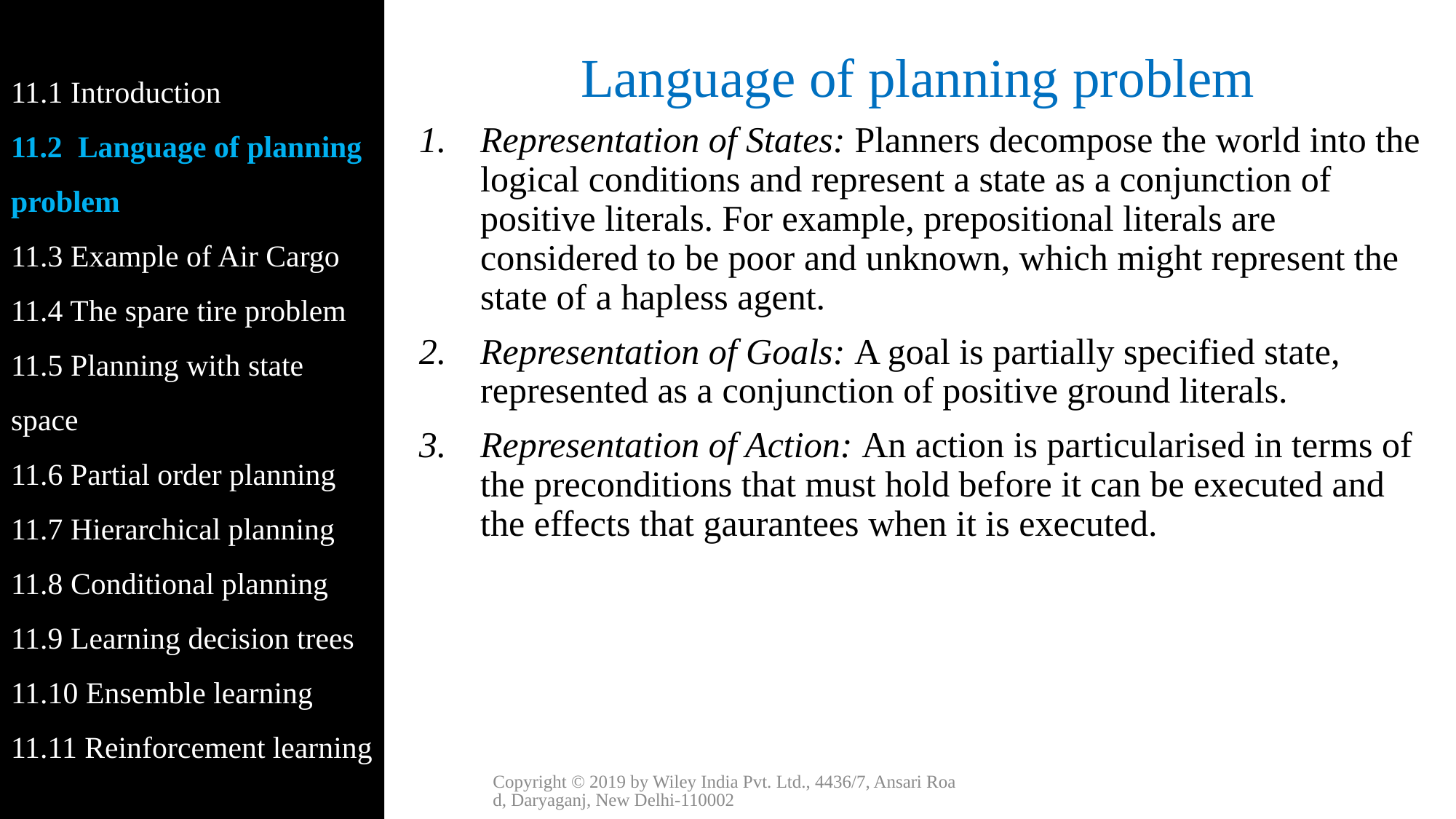

11.1 Introduction
11.2  Language of planning problem
11.3 Example of Air Cargo
11.4 The spare tire problem
11.5 Planning with state space
11.6 Partial order planning
11.7 Hierarchical planning
11.8 Conditional planning
11.9 Learning decision trees
11.10 Ensemble learning
11.11 Reinforcement learning
# Language of planning problem
Representation of States: Planners decompose the world into the logical conditions and represent a state as a conjunction of positive literals. For example, prepositional literals are considered to be poor and unknown, which might represent the state of a hapless agent.
Representation of Goals: A goal is partially specified state, represented as a conjunction of positive ground literals.
Representation of Action: An action is particularised in terms of the preconditions that must hold before it can be executed and the effects that gaurantees when it is executed.

Copyright © 2019 by Wiley India Pvt. Ltd., 4436/7, Ansari Road, Daryaganj, New Delhi-110002